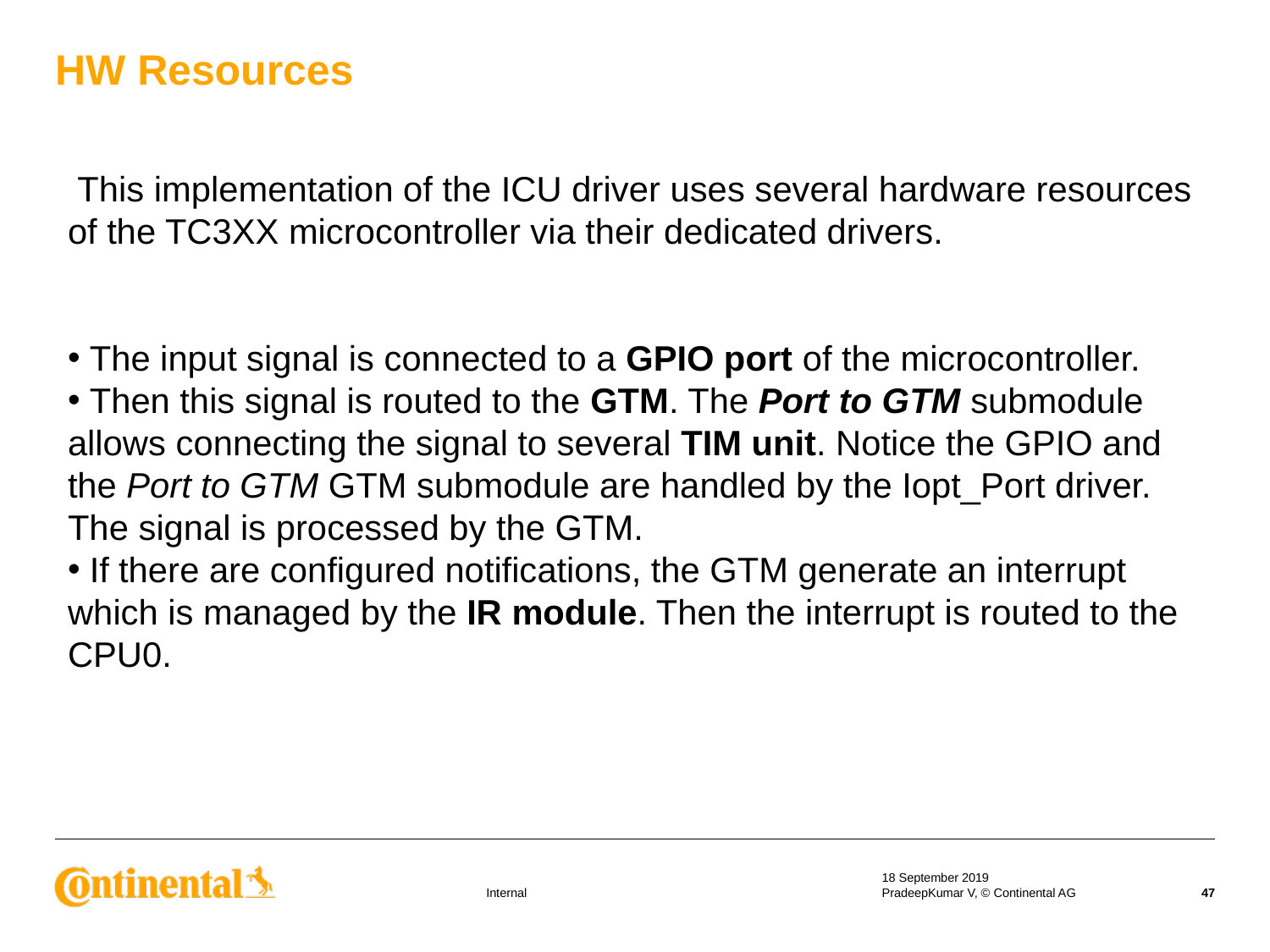

HW Resources
 This implementation of the ICU driver uses several hardware resources of the TC3XX microcontroller via their dedicated drivers.

 The input signal is connected to a GPIO port of the microcontroller.
 Then this signal is routed to the GTM. The Port to GTM submodule allows connecting the signal to several TIM unit. Notice the GPIO and the Port to GTM GTM submodule are handled by the Iopt_Port driver.
The signal is processed by the GTM.
 If there are configured notifications, the GTM generate an interrupt which is managed by the IR module. Then the interrupt is routed to the CPU0.
18 September 2019
PradeepKumar V, © Continental AG
47